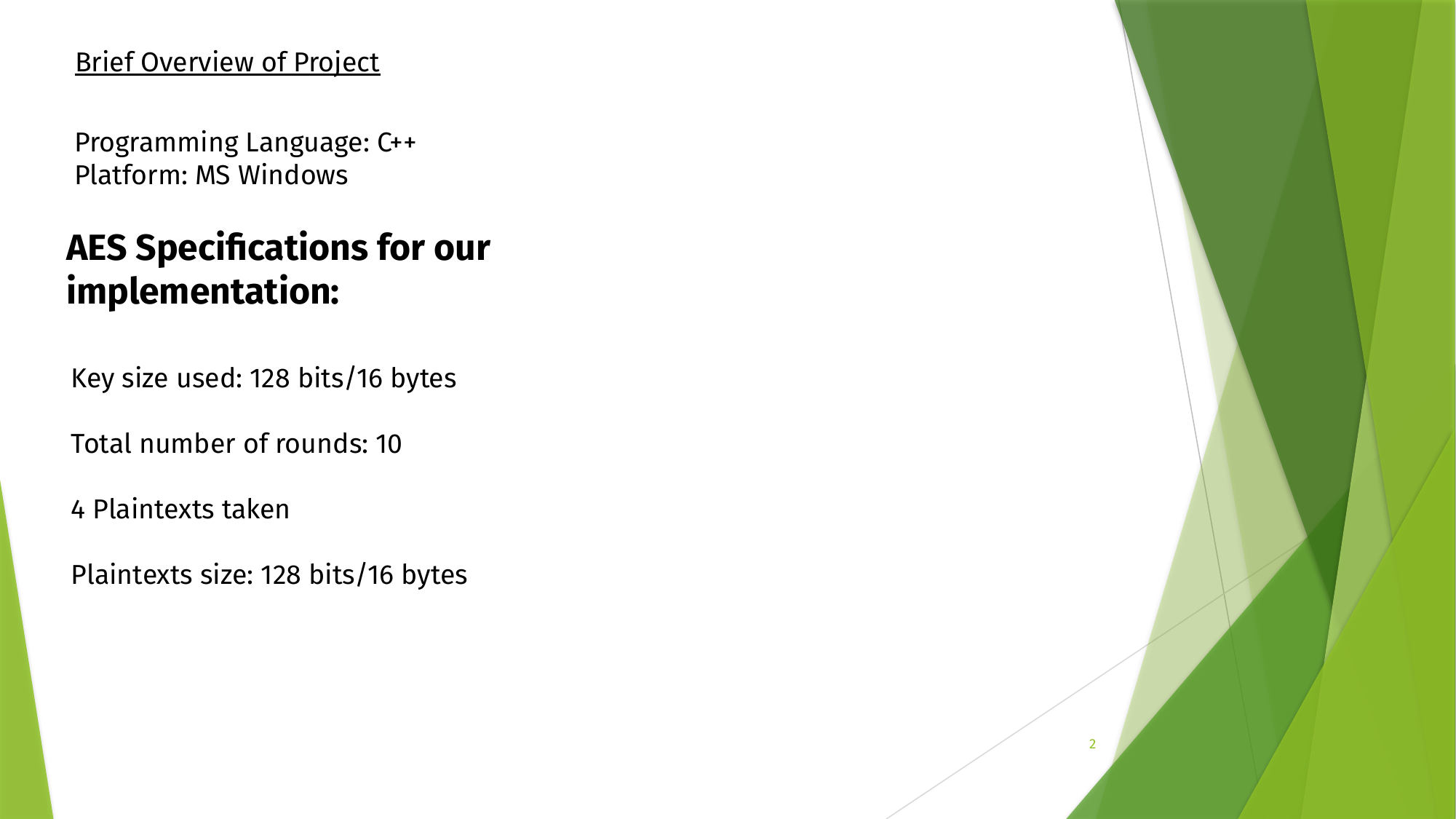

Brief Overview of Project
Programming Language: C++
Platform: MS Windows
AES Specifications for our implementation:
Key size used: 128 bits/16 bytes

Total number of rounds: 10

4 Plaintexts taken

Plaintexts size: 128 bits/16 bytes

2